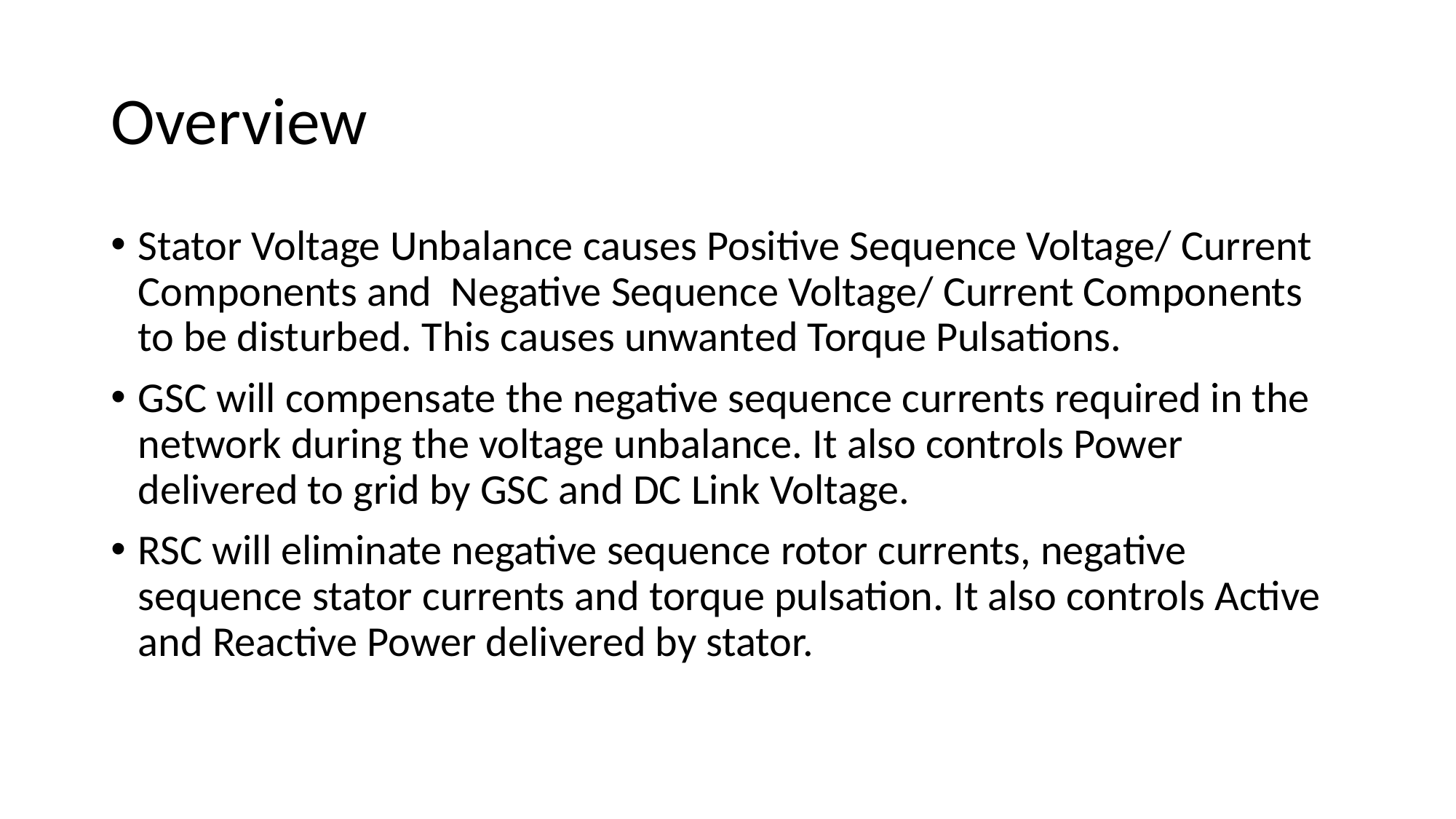

# Overview
Stator Voltage Unbalance causes Positive Sequence Voltage/ Current  Components and  Negative Sequence Voltage/ Current Components to be disturbed. This causes unwanted Torque Pulsations.
GSC will compensate the negative sequence currents required in the network during the voltage unbalance. It also controls Power delivered to grid by GSC and DC Link Voltage.
RSC will eliminate negative sequence rotor currents, negative sequence stator currents and torque pulsation. It also controls Active and Reactive Power delivered by stator.